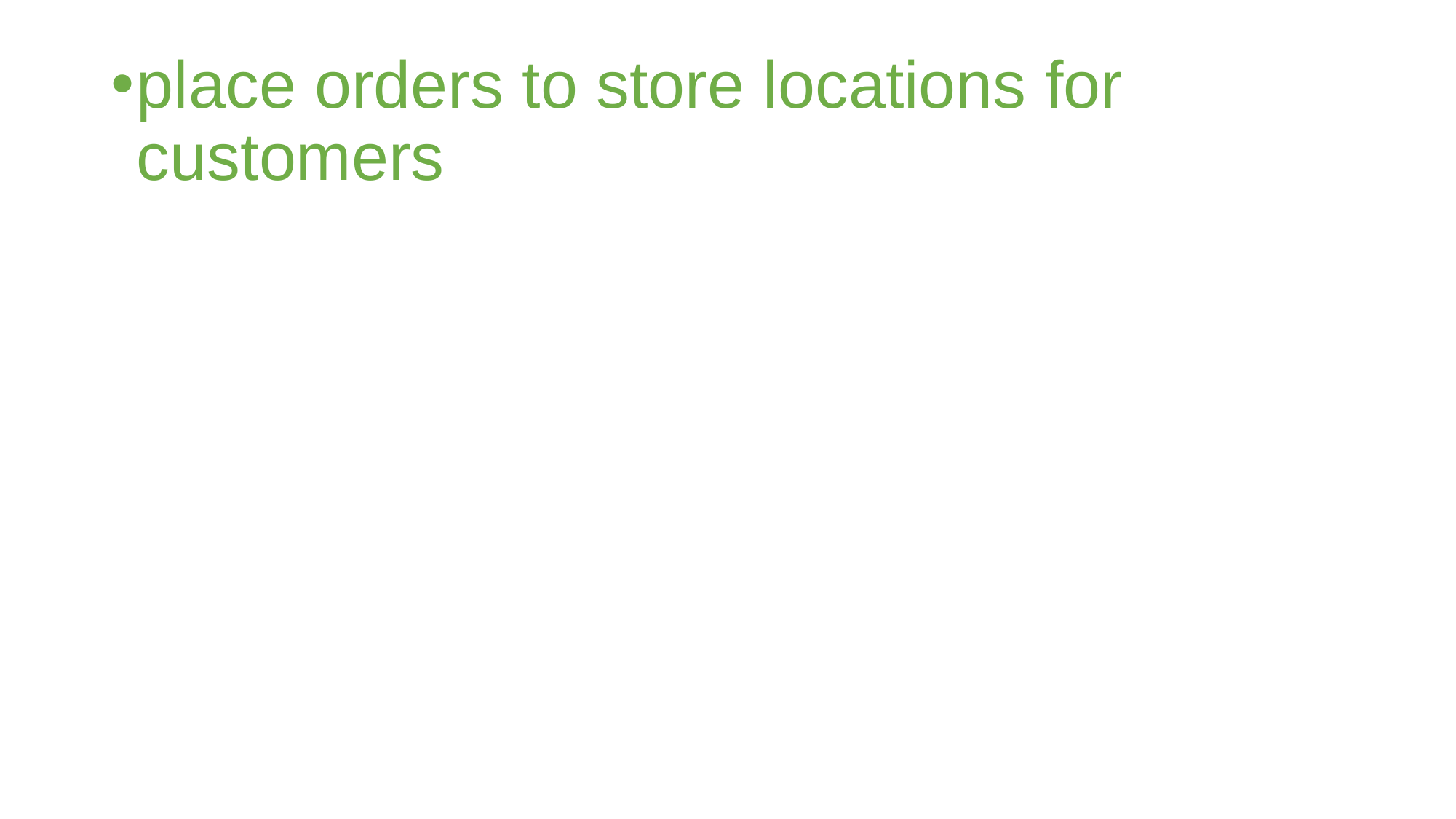

# place orders to store locations for customers